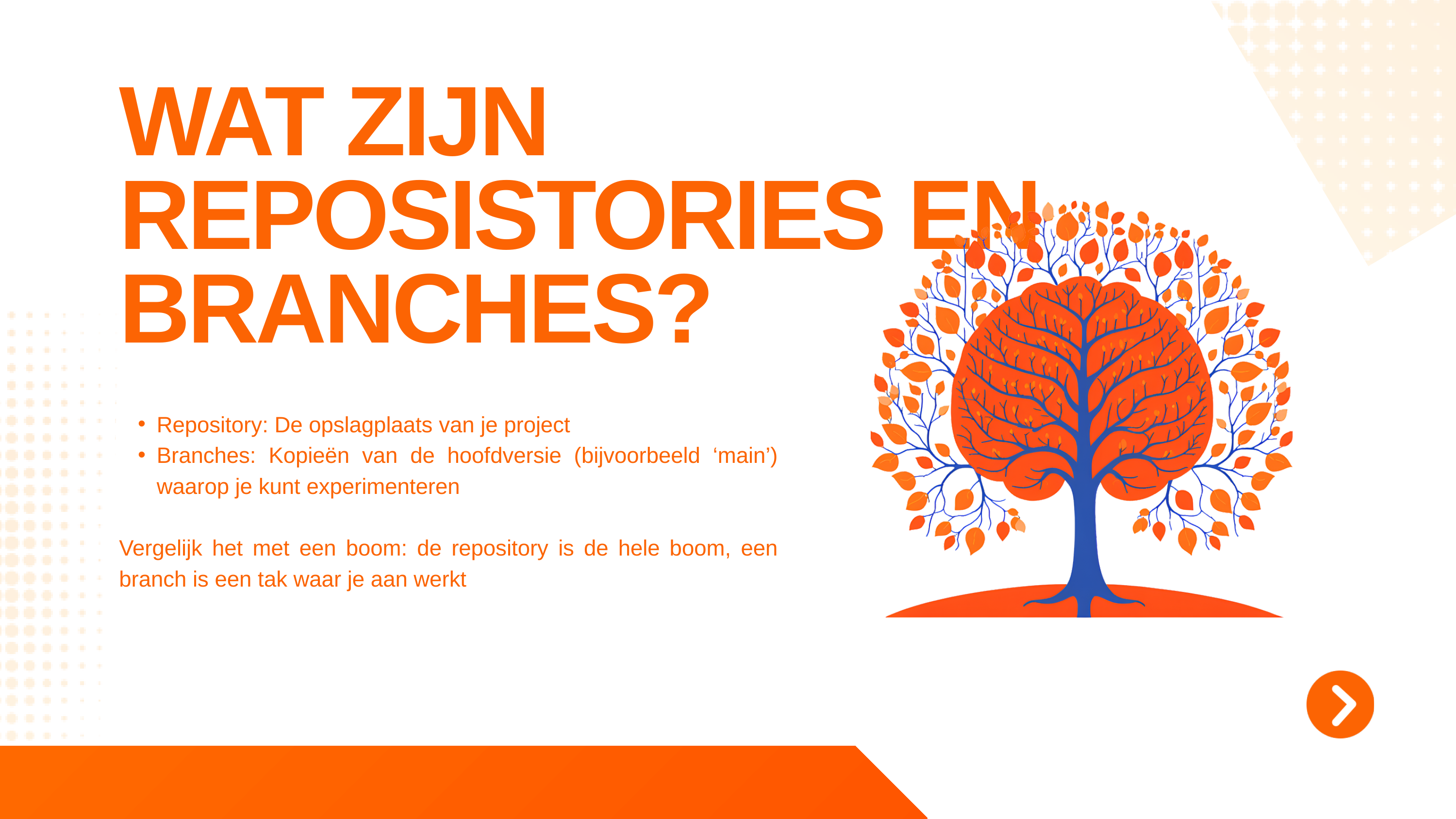

WAT ZIJN REPOSISTORIES EN BRANCHES?

Repository: De opslagplaats van je project
Branches: Kopieën van de hoofdversie (bijvoorbeeld ‘main’) waarop je kunt experimenteren

Vergelijk het met een boom: de repository is de hele boom, een branch is een tak waar je aan werkt